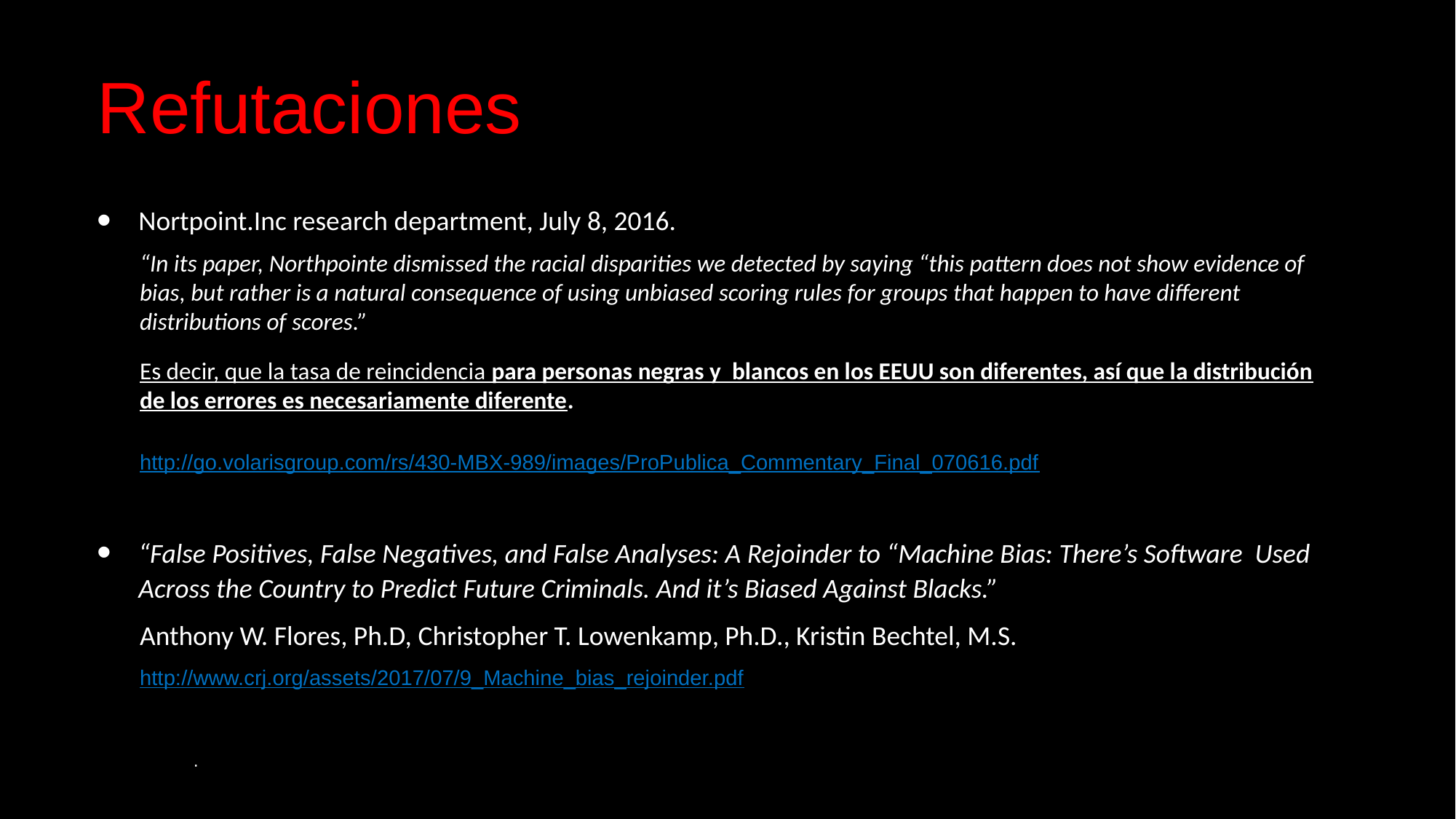

Refutaciones
Nortpoint.Inc research department, July 8, 2016.
“In its paper, Northpointe dismissed the racial disparities we detected by saying “this pattern does not show evidence of bias, but rather is a natural consequence of using unbiased scoring rules for groups that happen to have different distributions of scores.”

Es decir, que la tasa de reincidencia para personas negras y  blancos en los EEUU son diferentes, así que la distribución de los errores es necesariamente diferente.

http://go.volarisgroup.com/rs/430-MBX-989/images/ProPublica_Commentary_Final_070616.pdf

“False Positives, False Negatives, and False Analyses: A Rejoinder to “Machine Bias: There’s Software  Used Across the Country to Predict Future Criminals. And it’s Biased Against Blacks.”
Anthony W. Flores, Ph.D, Christopher T. Lowenkamp, Ph.D., Kristin Bechtel, M.S.
http://www.crj.org/assets/2017/07/9_Machine_bias_rejoinder.pdf

.